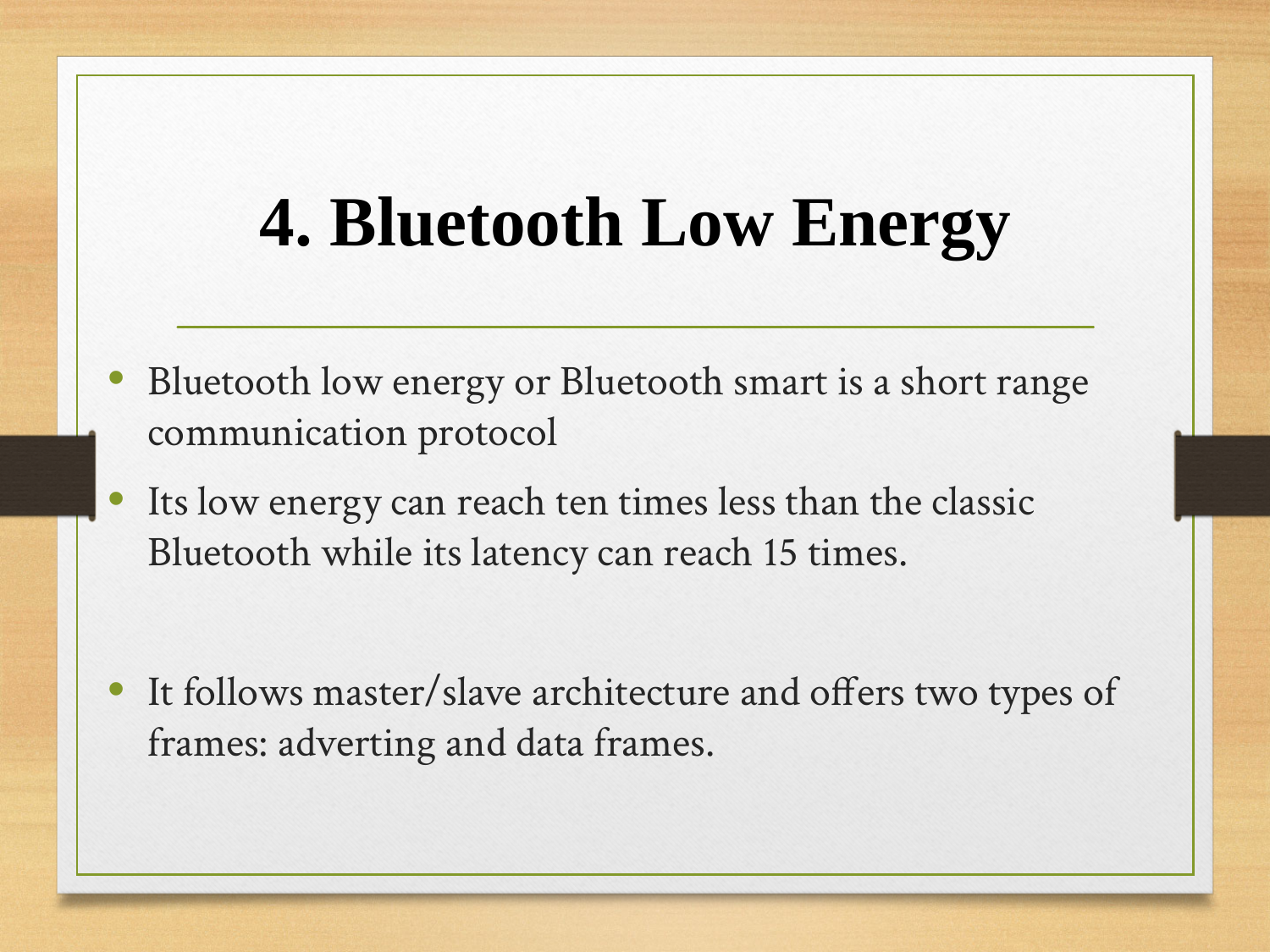

# 4. Bluetooth Low Energy
Bluetooth low energy or Bluetooth smart is a short range communication protocol
Its low energy can reach ten times less than the classic Bluetooth while its latency can reach 15 times.

It follows master/slave architecture and offers two types of frames: adverting and data frames.